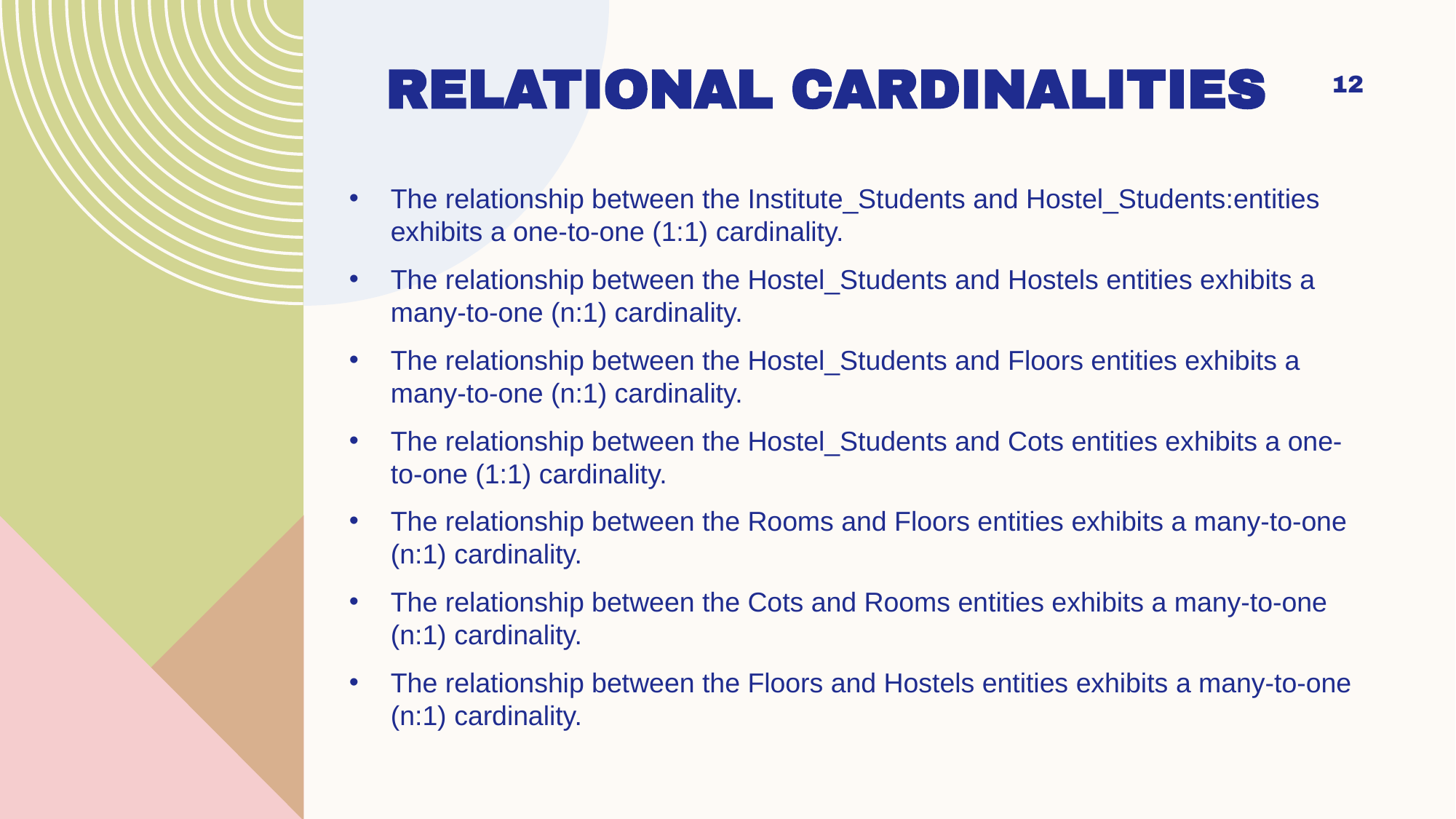

# Relational cardinalities
12
The relationship between the Institute_Students and Hostel_Students:entities exhibits a one-to-one (1:1) cardinality.
The relationship between the Hostel_Students and Hostels entities exhibits a many-to-one (n:1) cardinality.
The relationship between the Hostel_Students and Floors entities exhibits a many-to-one (n:1) cardinality.
The relationship between the Hostel_Students and Cots entities exhibits a one-to-one (1:1) cardinality.
The relationship between the Rooms and Floors entities exhibits a many-to-one (n:1) cardinality.
The relationship between the Cots and Rooms entities exhibits a many-to-one (n:1) cardinality.
The relationship between the Floors and Hostels entities exhibits a many-to-one (n:1) cardinality.